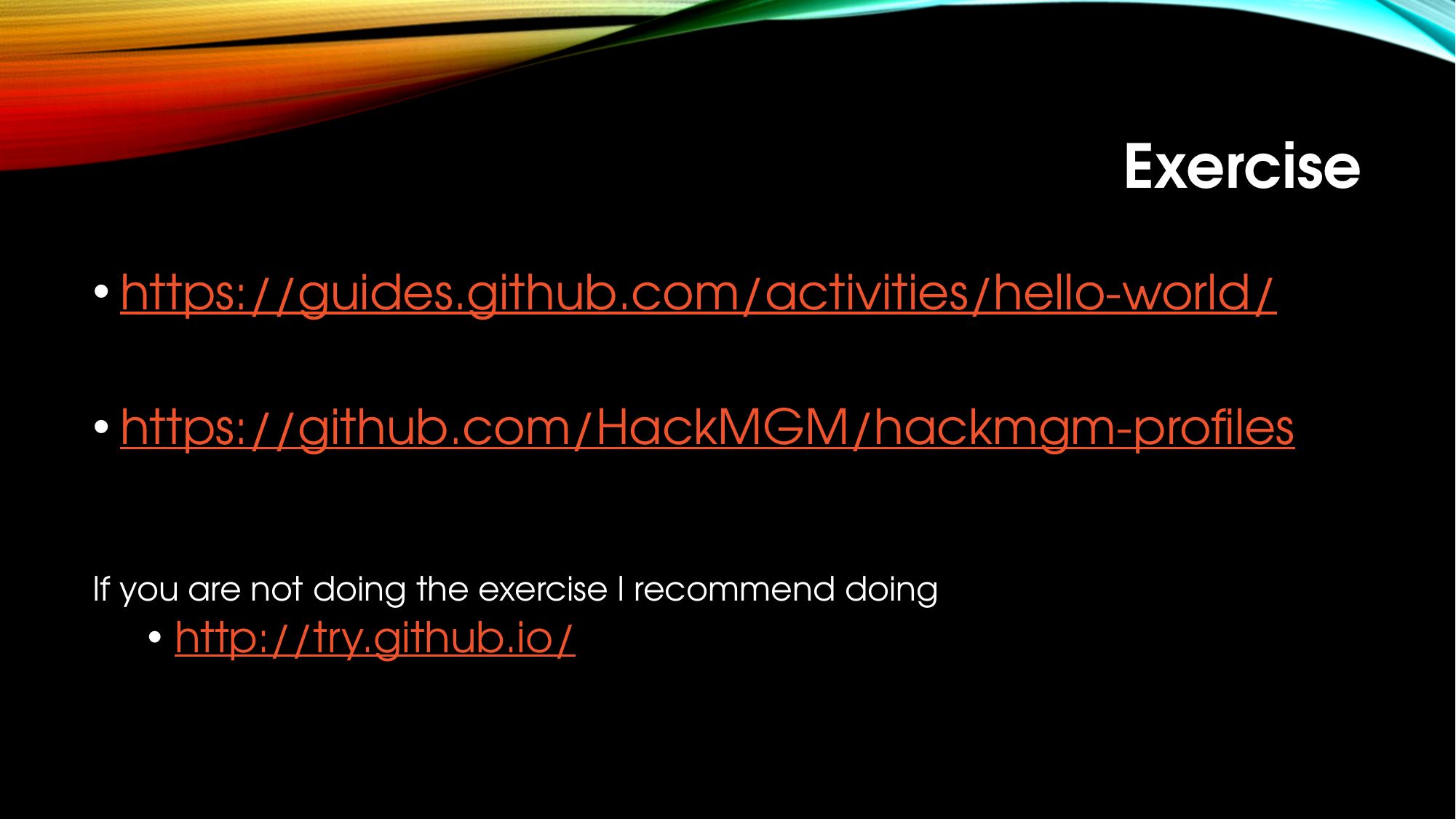

# Exercise
https://guides.github.com/activities/hello-world/

https://github.com/HackMGM/hackmgm-profiles

If you are not doing the exercise I recommend doing
http://try.github.io/